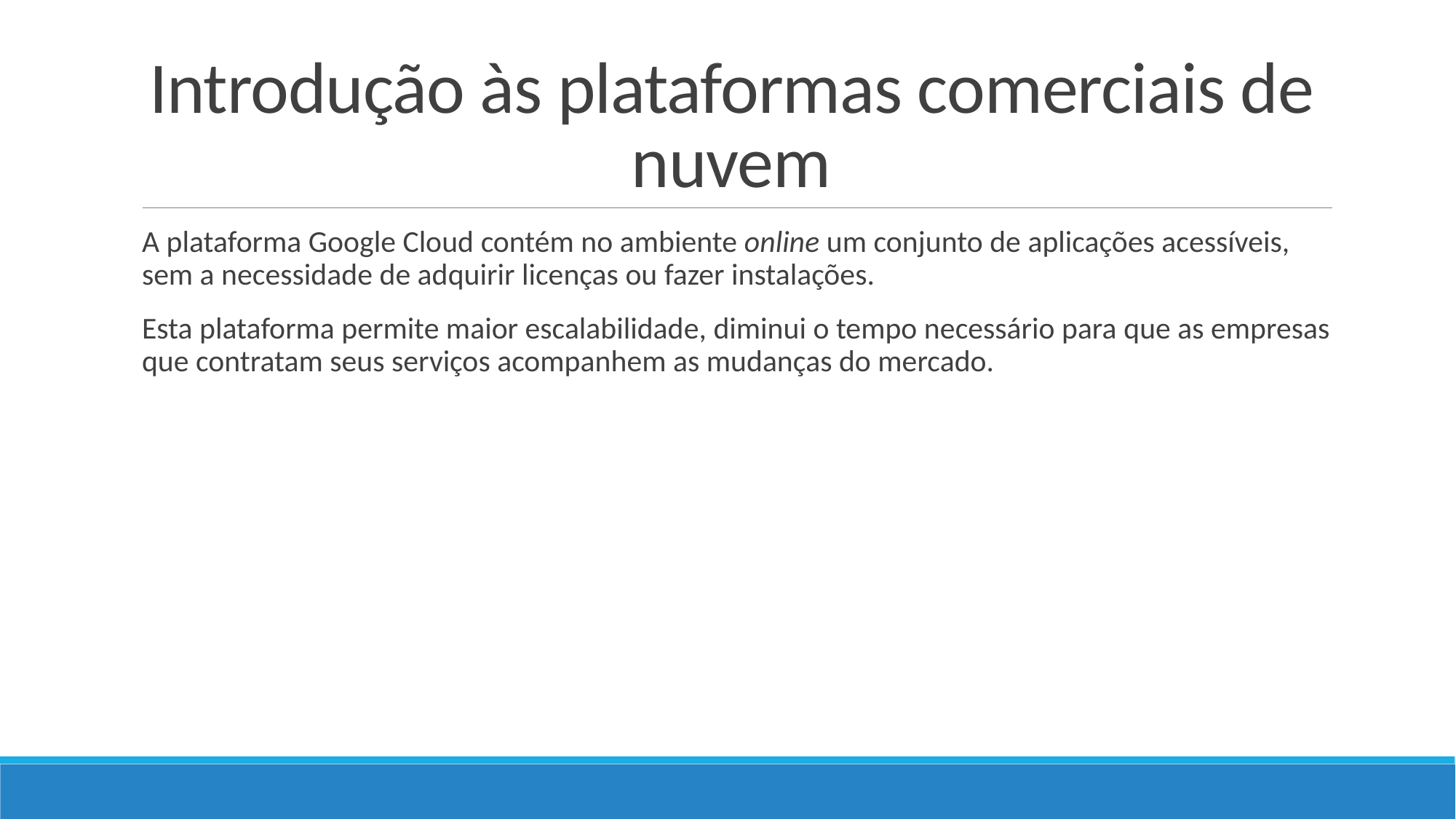

# Introdução às plataformas comerciais de nuvem
A plataforma Google Cloud contém no ambiente online um conjunto de aplicações acessíveis, sem a necessidade de adquirir licenças ou fazer instalações.
Esta plataforma permite maior escalabilidade, diminui o tempo necessário para que as empresas que contratam seus serviços acompanhem as mudanças do mercado.